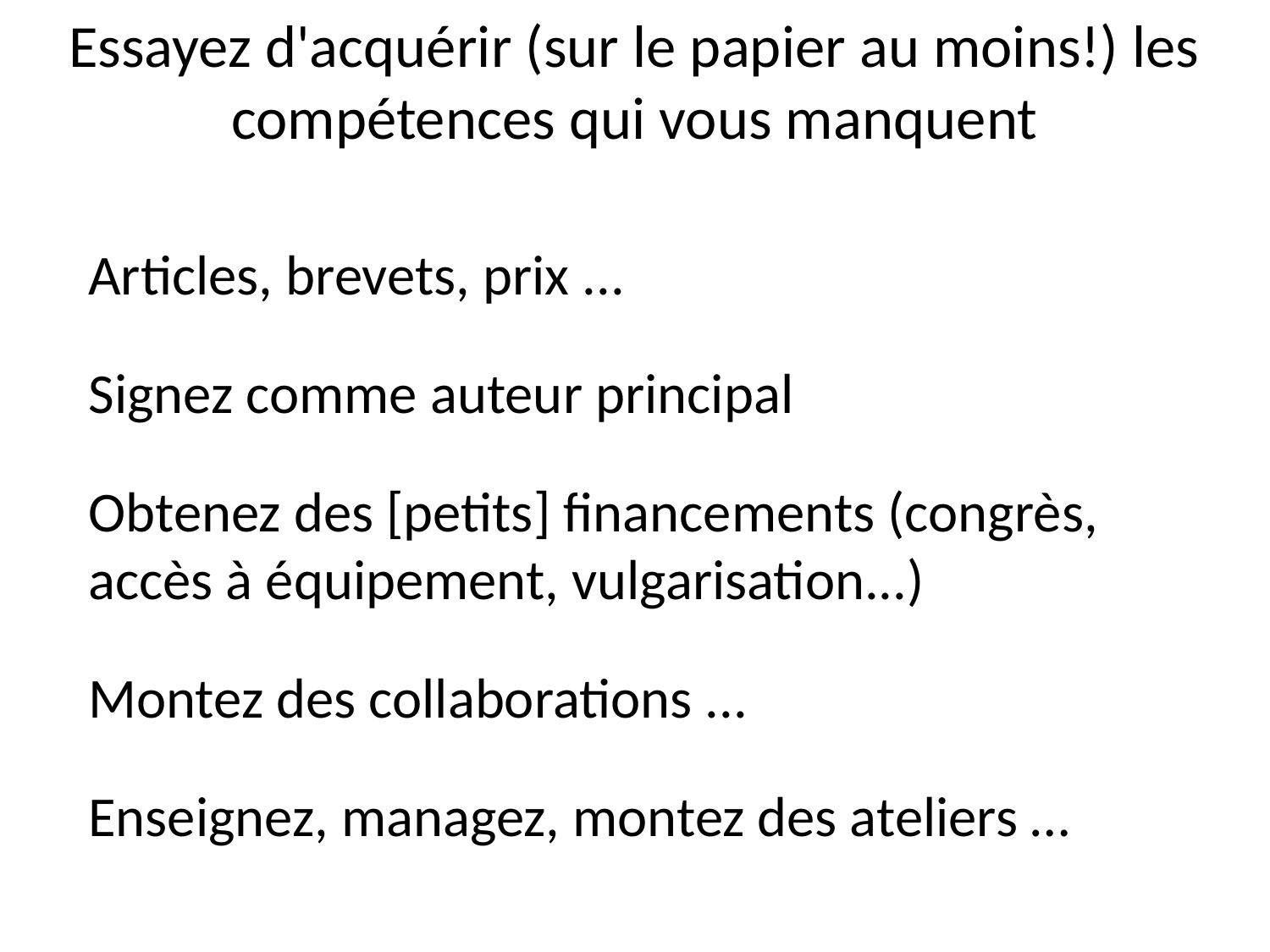

# Essayez d'acquérir (sur le papier au moins!) les compétences qui vous manquent
Articles, brevets, prix ...

Signez comme auteur principal

Obtenez des [petits] financements (congrès, accès à équipement, vulgarisation...)

Montez des collaborations ...

Enseignez, managez, montez des ateliers …